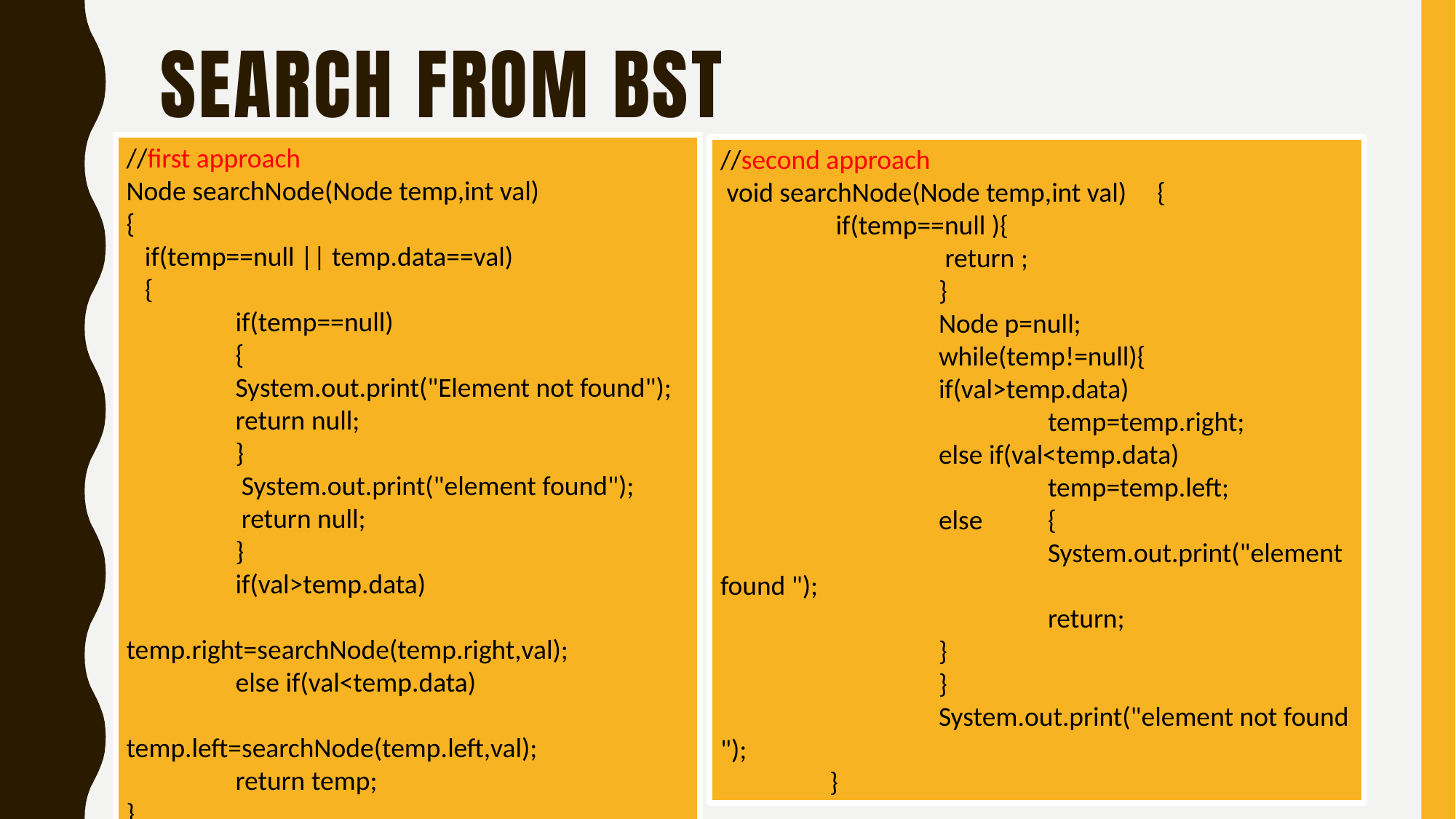

# search from bst
//first approach
Node searchNode(Node temp,int val)
{
   if(temp==null || temp.data==val)
   {
	if(temp==null)
	{
	System.out.print("Element not found");
	return null;
	}
	 System.out.print("element found");
	 return null;
	}
	if(val>temp.data)
		temp.right=searchNode(temp.right,val);
	else if(val<temp.data)
		temp.left=searchNode(temp.left,val);
	return temp;
}
//second approach
 void searchNode(Node temp,int val)	{
	 if(temp==null ){
		 return ;
		}
		Node p=null;
		while(temp!=null){
		if(val>temp.data)
			temp=temp.right;
		else if(val<temp.data)
			temp=temp.left;
		else	{
			System.out.print("element found ");
			return;
		}
		}
		System.out.print("element not found ");
	}